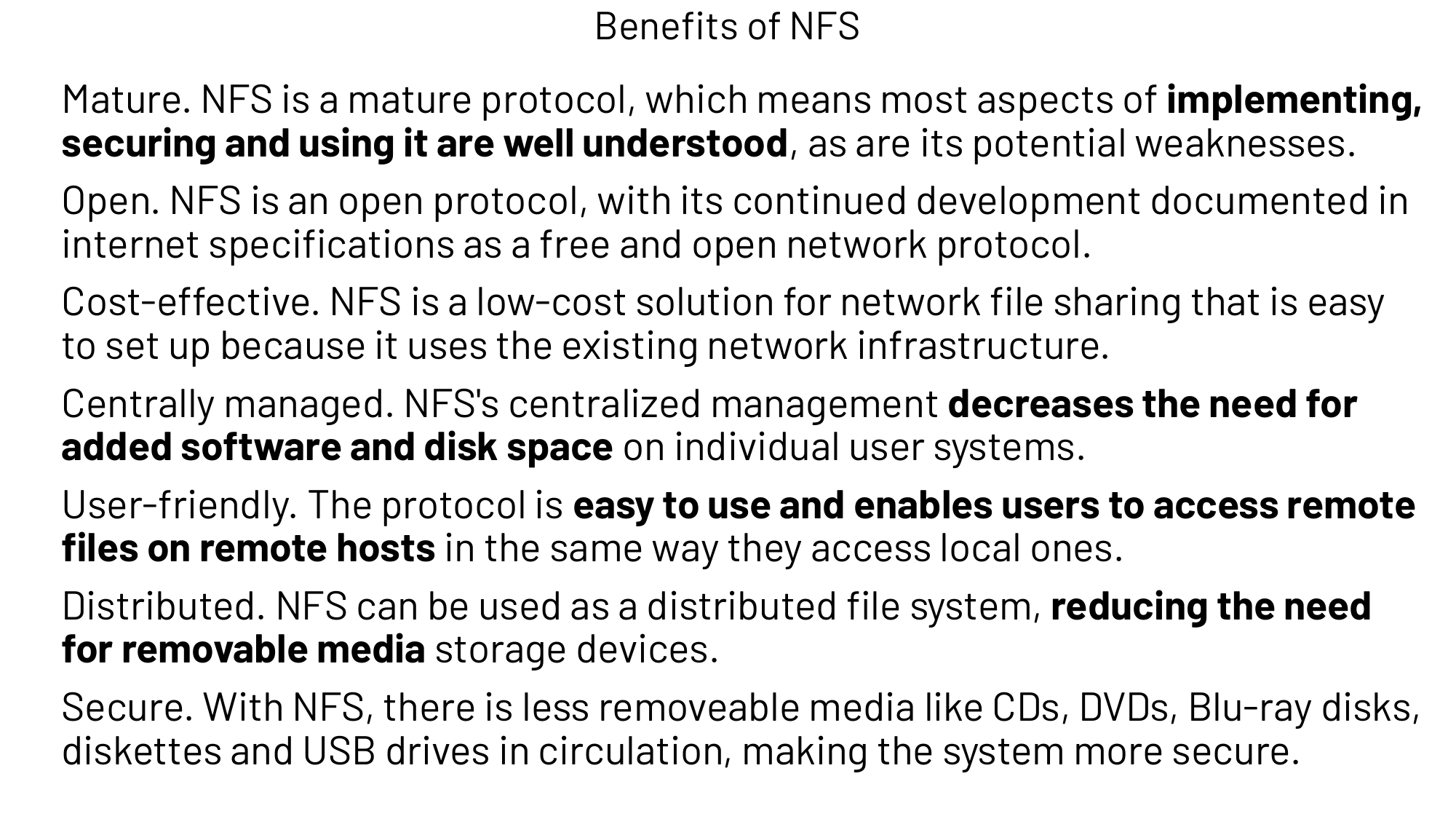

# Benefits of NFS
Mature. NFS is a mature protocol, which means most aspects of implementing, securing and using it are well understood, as are its potential weaknesses.
Open. NFS is an open protocol, with its continued development documented in internet specifications as a free and open network protocol.
Cost-effective. NFS is a low-cost solution for network file sharing that is easy to set up because it uses the existing network infrastructure.
Centrally managed. NFS's centralized management decreases the need for added software and disk space on individual user systems.
User-friendly. The protocol is easy to use and enables users to access remote files on remote hosts in the same way they access local ones.
Distributed. NFS can be used as a distributed file system, reducing the need for removable media storage devices.
Secure. With NFS, there is less removeable media like CDs, DVDs, Blu-ray disks, diskettes and USB drives in circulation, making the system more secure.